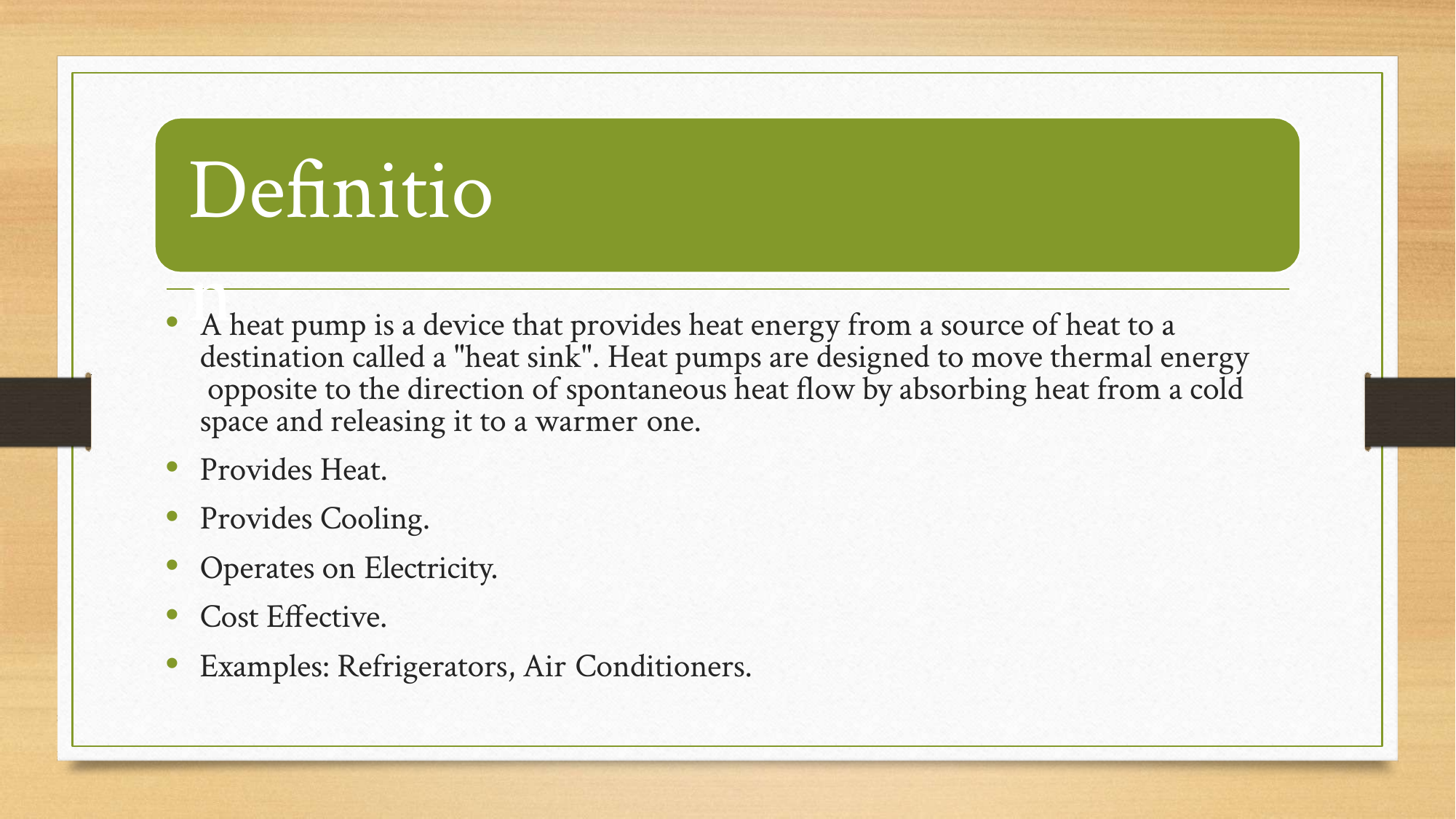

# Definition
A heat pump is a device that provides heat energy from a source of heat to a  destination called a "heat sink". Heat pumps are designed to move thermal energy  opposite to the direction of spontaneous heat flow by absorbing heat from a cold  space and releasing it to a warmer one.
Provides Heat.
Provides Cooling.
Operates on Electricity.
Cost Effective.
Examples: Refrigerators, Air Conditioners.